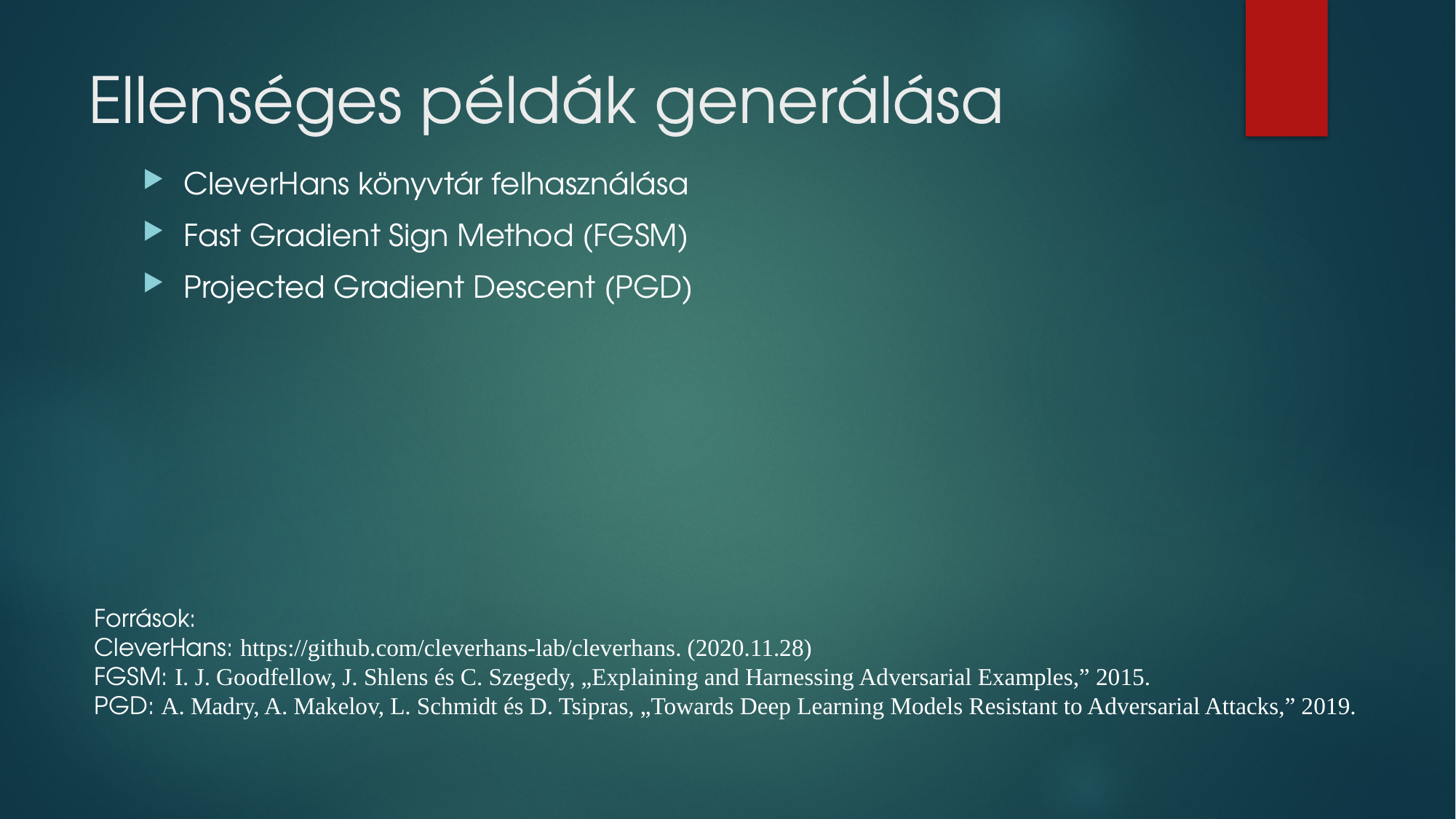

# Ellenséges példák generálása
CleverHans könyvtár felhasználása
Fast Gradient Sign Method (FGSM)
Projected Gradient Descent (PGD)
Források:
CleverHans: https://github.com/cleverhans-lab/cleverhans. (2020.11.28)
FGSM: I. J. Goodfellow, J. Shlens és C. Szegedy, „Explaining and Harnessing Adversarial Examples,” 2015.
PGD: A. Madry, A. Makelov, L. Schmidt és D. Tsipras, „Towards Deep Learning Models Resistant to Adversarial Attacks,” 2019.